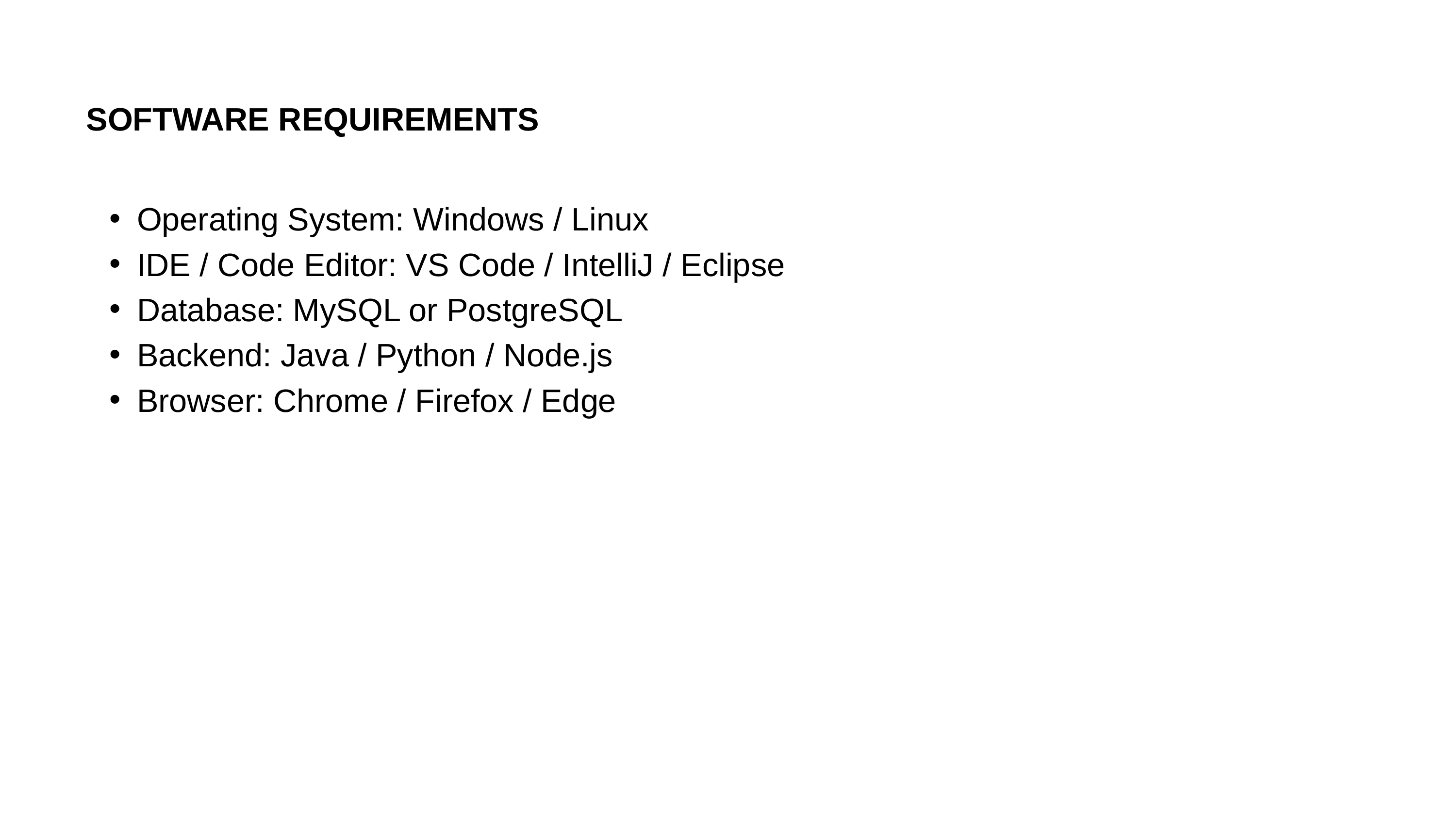

SOFTWARE REQUIREMENTS
Operating System: Windows / Linux
IDE / Code Editor: VS Code / IntelliJ / Eclipse
Database: MySQL or PostgreSQL
Backend: Java / Python / Node.js
Browser: Chrome / Firefox / Edge